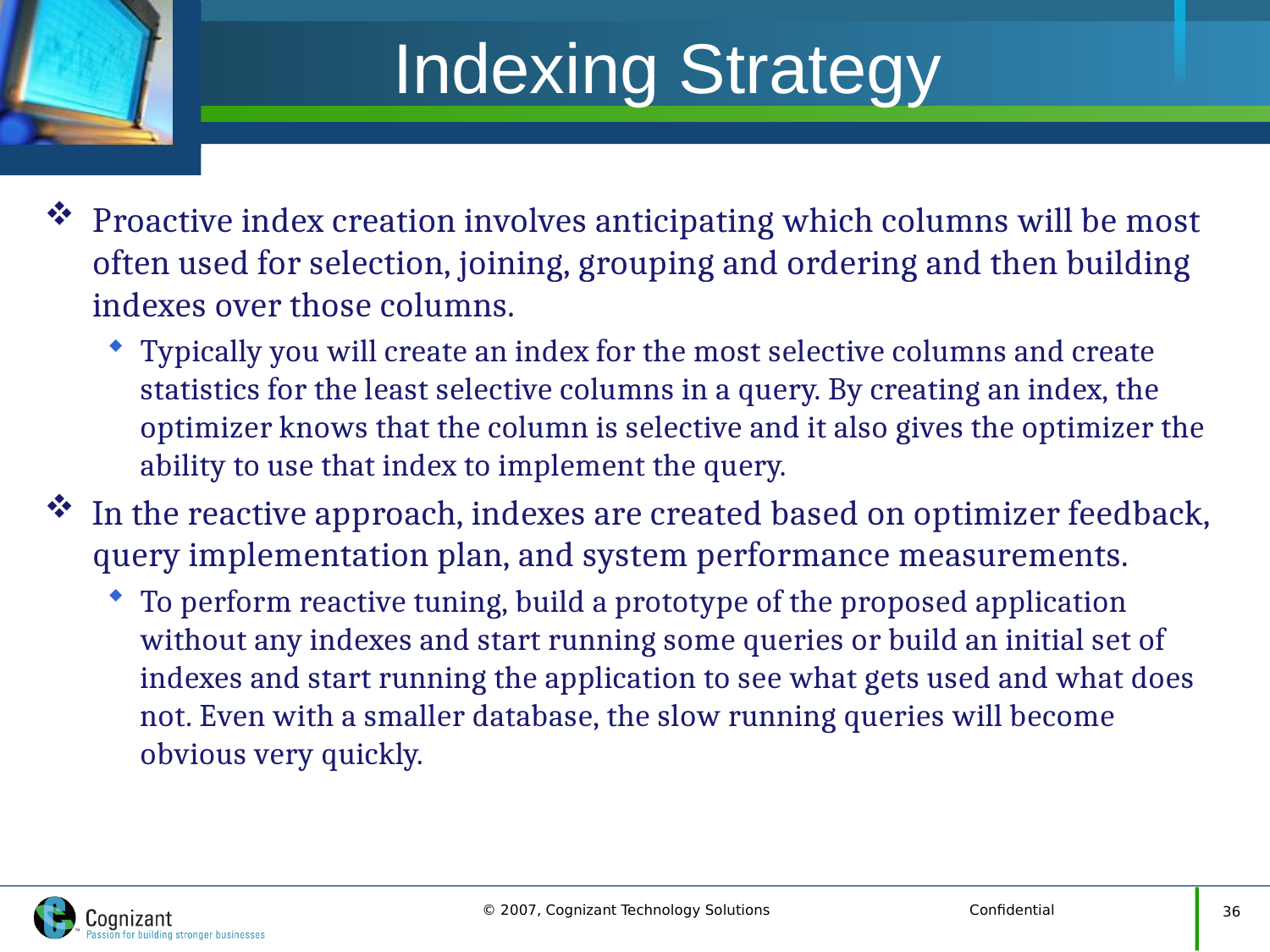

# Indexing Strategy
Proactive index creation involves anticipating which columns will be most often used for selection, joining, grouping and ordering and then building indexes over those columns.
Typically you will create an index for the most selective columns and create statistics for the least selective columns in a query. By creating an index, the optimizer knows that the column is selective and it also gives the optimizer the ability to use that index to implement the query.
In the reactive approach, indexes are created based on optimizer feedback, query implementation plan, and system performance measurements.
To perform reactive tuning, build a prototype of the proposed application without any indexes and start running some queries or build an initial set of indexes and start running the application to see what gets used and what does not. Even with a smaller database, the slow running queries will become obvious very quickly.

36